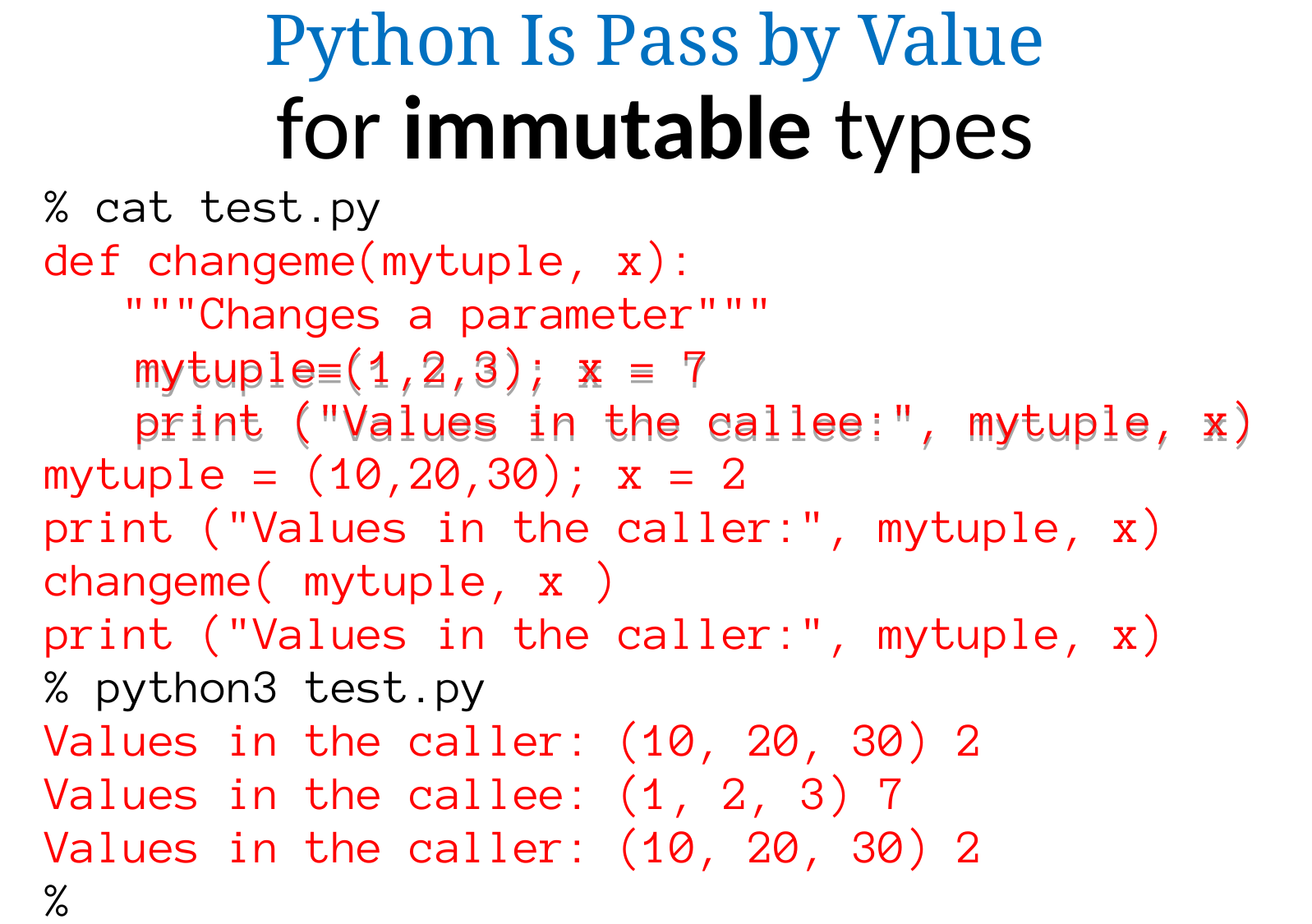

Python Is Pass by Value
for immutable types

	  mytuple=(1,2,3); x = 7
	  print ("Values in the callee:", mytuple, x)
% cat test.py
def changeme(mytuple, x):
   """Changes a parameter"""
	   mytuple=(1,2,3); x = 7
	   print ("Values in the callee:", mytuple, x)
mytuple = (10,20,30); x = 2
print ("Values in the caller:", mytuple, x)
changeme( mytuple, x )
print ("Values in the caller:", mytuple, x)
% python3 test.py
Values in the caller: (10, 20, 30) 2
Values in the callee: (1, 2, 3) 7
Values in the caller: (10, 20, 30) 2
%